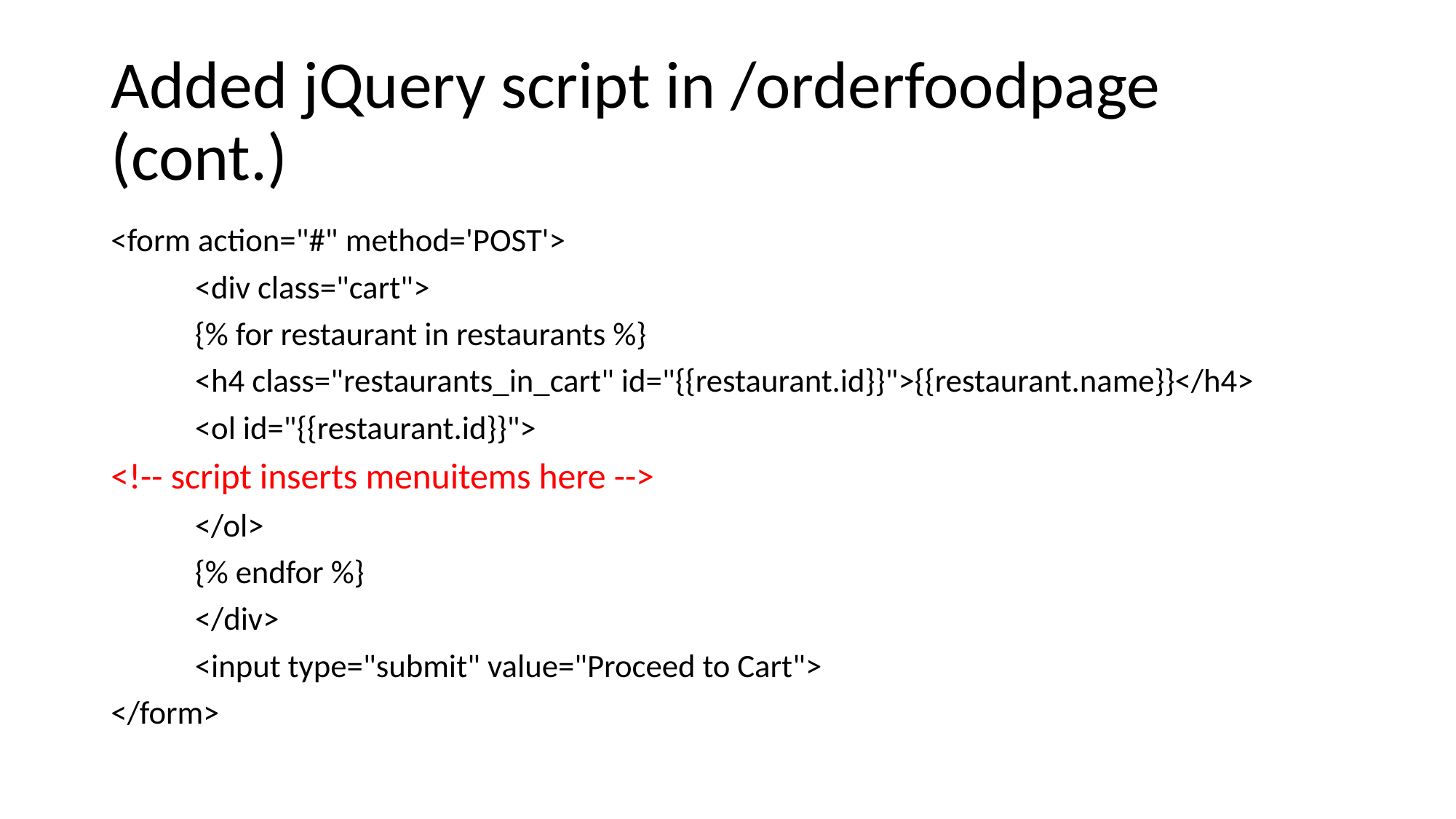

# Added jQuery script in /orderfoodpage (cont.)
<form action="#" method='POST'>
	<div class="cart">
		{% for restaurant in restaurants %}
		<h4 class="restaurants_in_cart" id="{{restaurant.id}}">{{restaurant.name}}</h4>
			<ol id="{{restaurant.id}}">
<!-- script inserts menuitems here -->
			</ol>
		{% endfor %}
	</div>
	<input type="submit" value="Proceed to Cart">
</form>